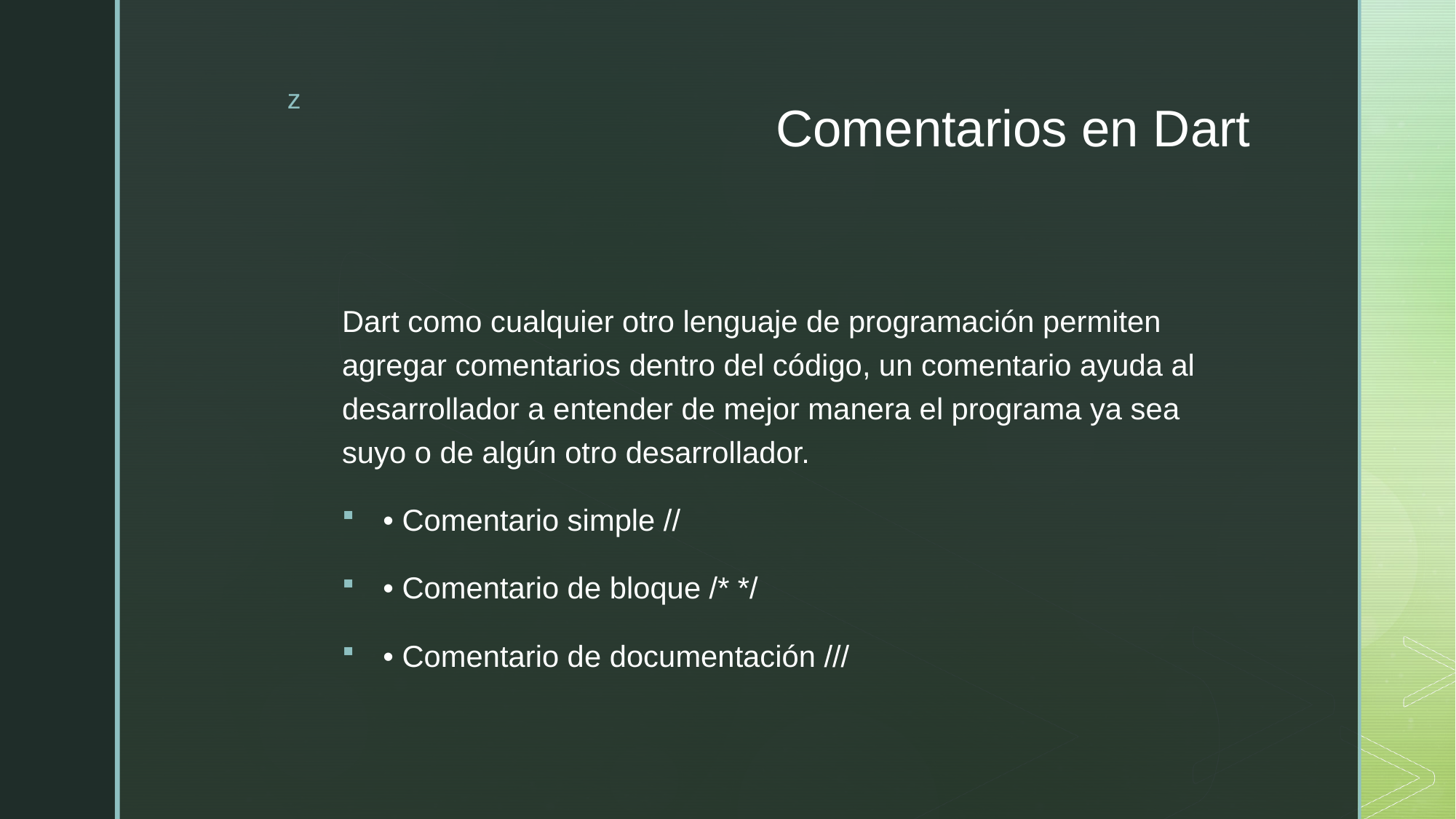

# Comentarios en Dart
Dart como cualquier otro lenguaje de programación permiten agregar comentarios dentro del código, un comentario ayuda al desarrollador a entender de mejor manera el programa ya sea suyo o de algún otro desarrollador.
• Comentario simple //
• Comentario de bloque /* */
• Comentario de documentación ///